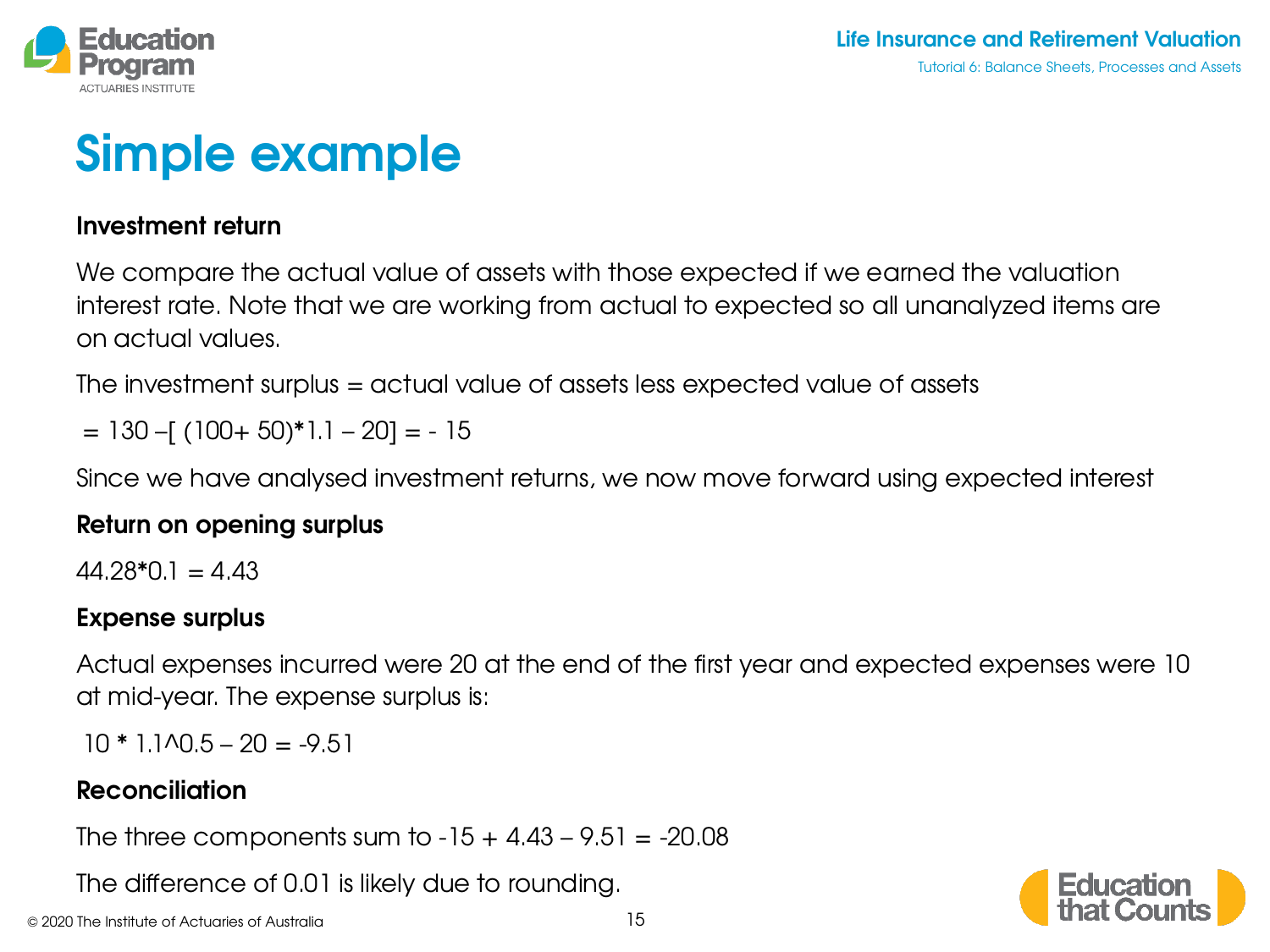

# Simple example
Investment return
We compare the actual value of assets with those expected if we earned the valuation interest rate. Note that we are working from actual to expected so all unanalyzed items are on actual values.
The investment surplus = actual value of assets less expected value of assets
 = 130 –[ (100+ 50)*1.1 – 20] = - 15
Since we have analysed investment returns, we now move forward using expected interest
Return on opening surplus
44.28*0.1 = 4.43
Expense surplus
Actual expenses incurred were 20 at the end of the first year and expected expenses were 10 at mid-year. The expense surplus is:
 10 * 1.1^0.5 – 20 = -9.51
Reconciliation
The three components sum to -15 + 4.43 – 9.51 = -20.08
The difference of 0.01 is likely due to rounding.